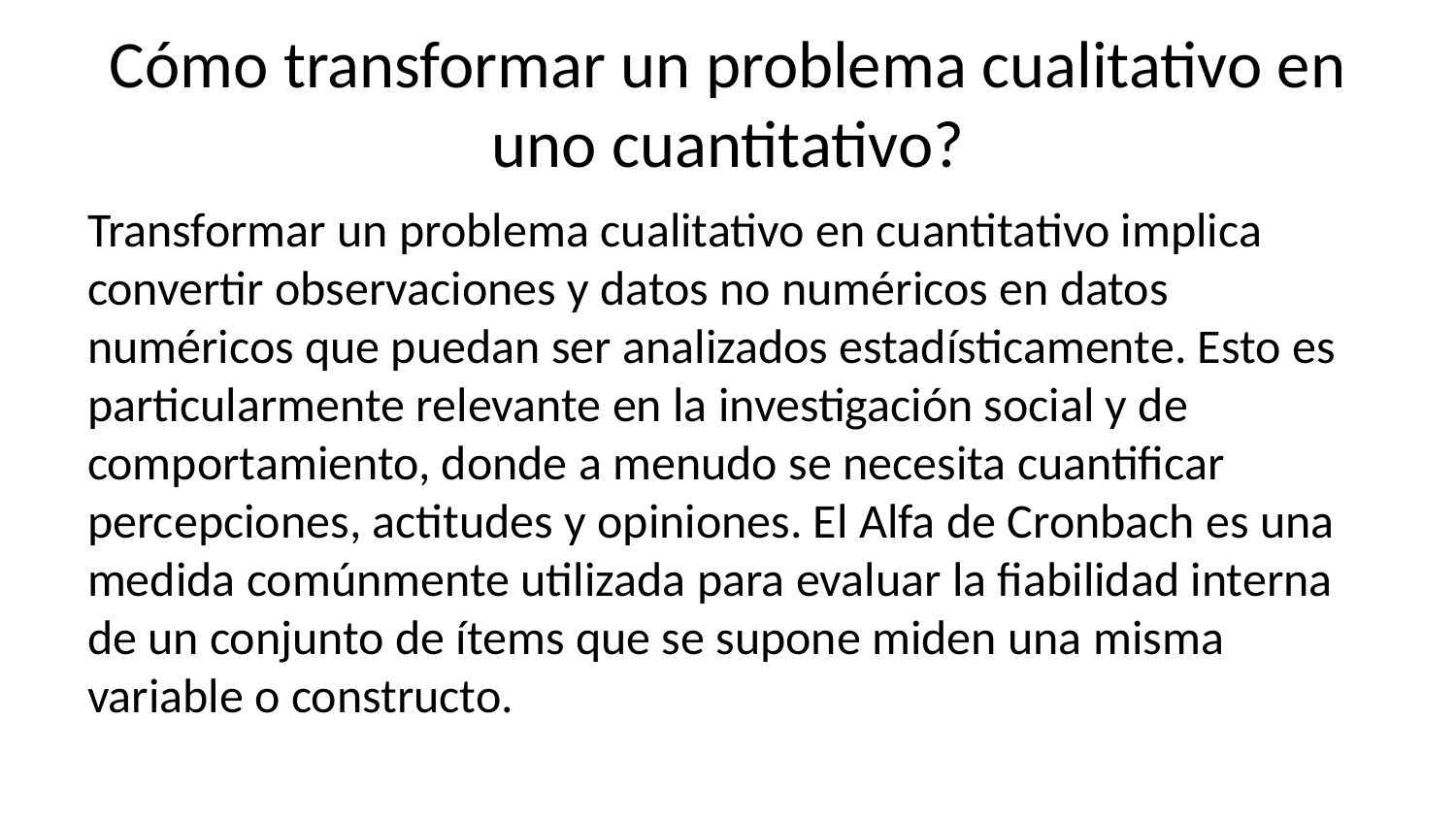

# Cómo transformar un problema cualitativo en uno cuantitativo?
Transformar un problema cualitativo en cuantitativo implica convertir observaciones y datos no numéricos en datos numéricos que puedan ser analizados estadísticamente. Esto es particularmente relevante en la investigación social y de comportamiento, donde a menudo se necesita cuantificar percepciones, actitudes y opiniones. El Alfa de Cronbach es una medida comúnmente utilizada para evaluar la fiabilidad interna de un conjunto de ítems que se supone miden una misma variable o constructo.